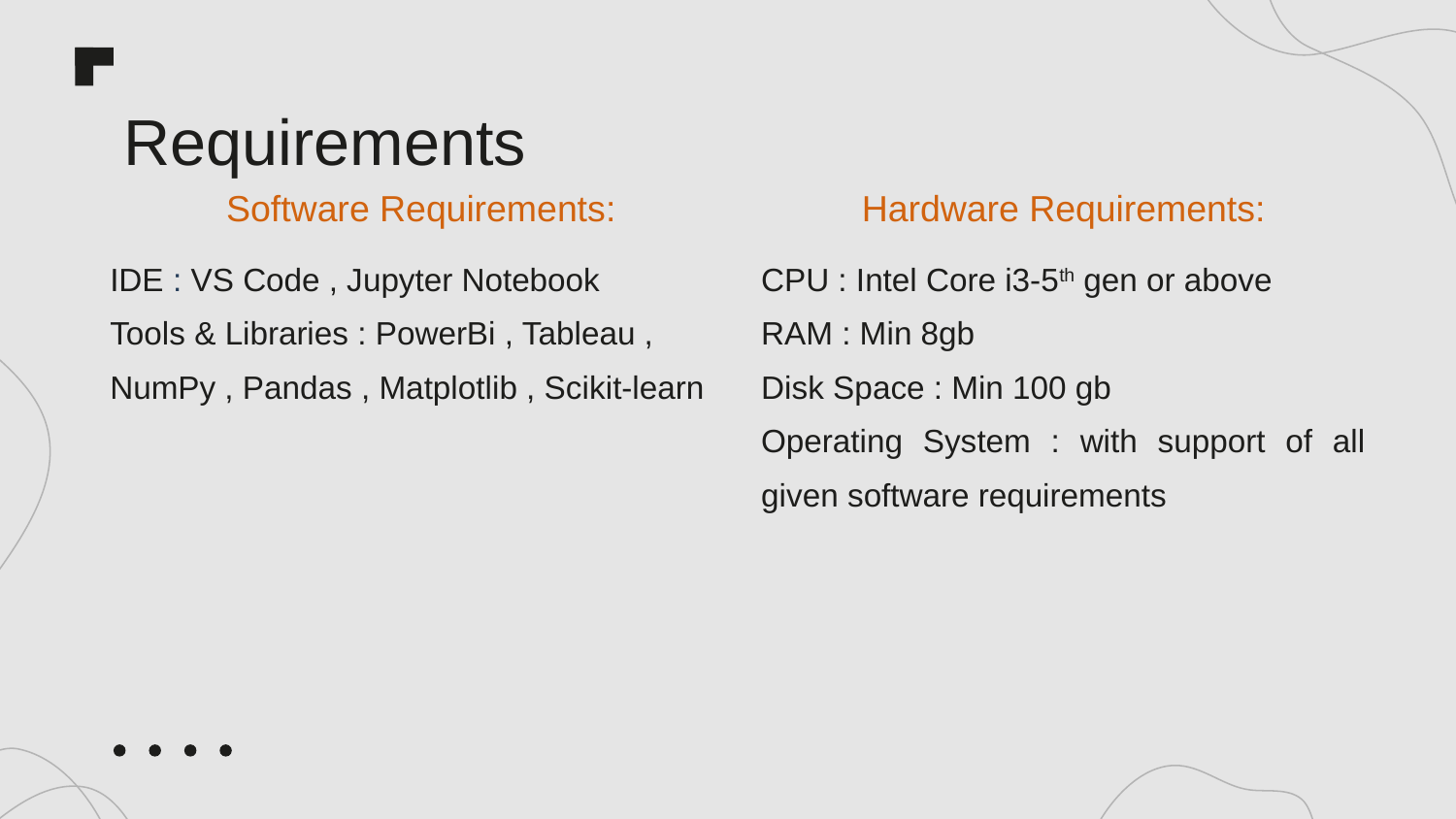

# Requirements
| Software Requirements: | Hardware Requirements: |
| --- | --- |
| IDE : VS Code , Jupyter Notebook Tools & Libraries : PowerBi , Tableau , NumPy , Pandas , Matplotlib , Scikit-learn | CPU : Intel Core i3-5th gen or above RAM : Min 8gb Disk Space : Min 100 gb Operating System : with support of all given software requirements |